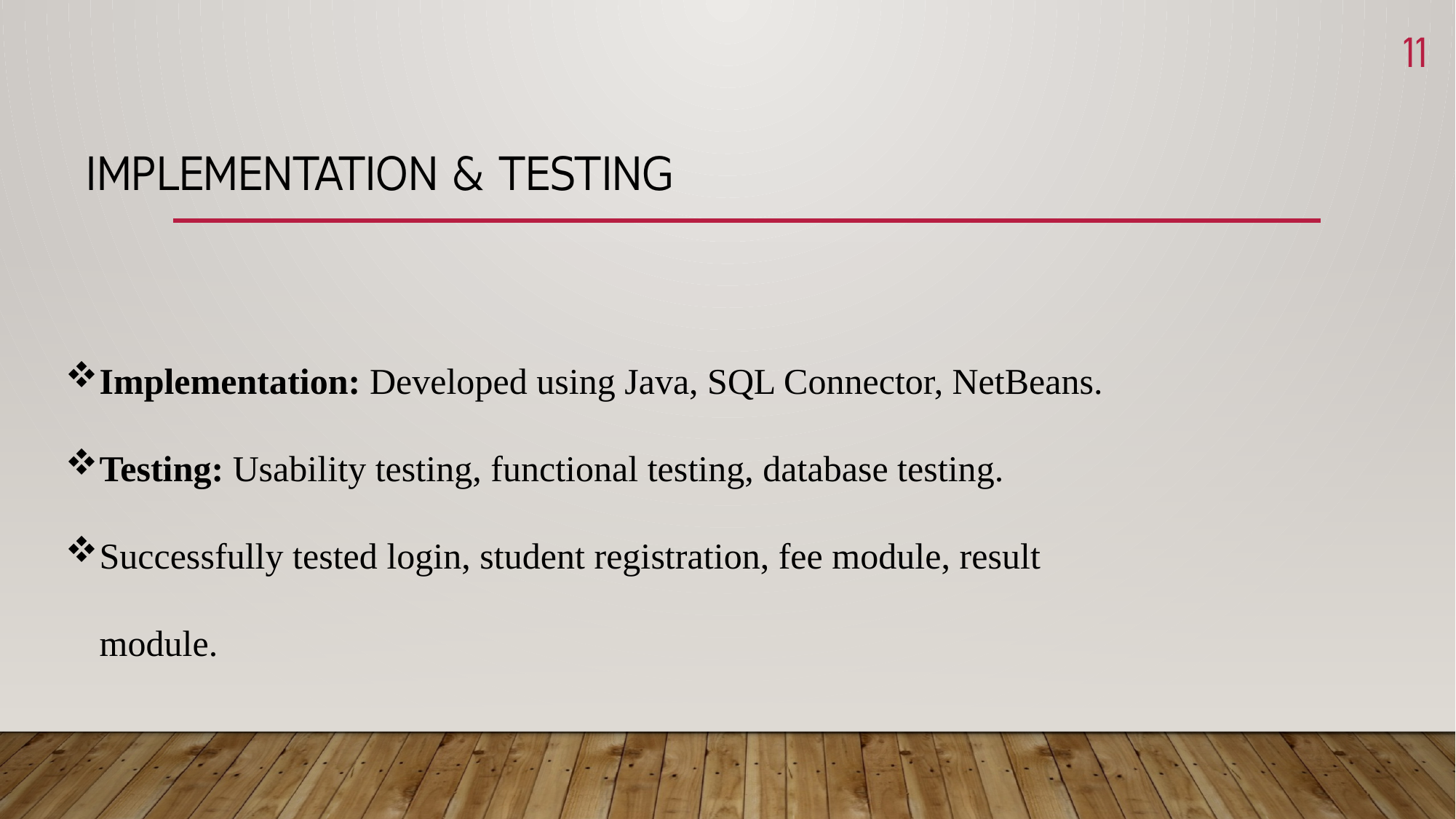

11
# Implementation & testing
Implementation: Developed using Java, SQL Connector, NetBeans.
Testing: Usability testing, functional testing, database testing.
Successfully tested login, student registration, fee module, result module.